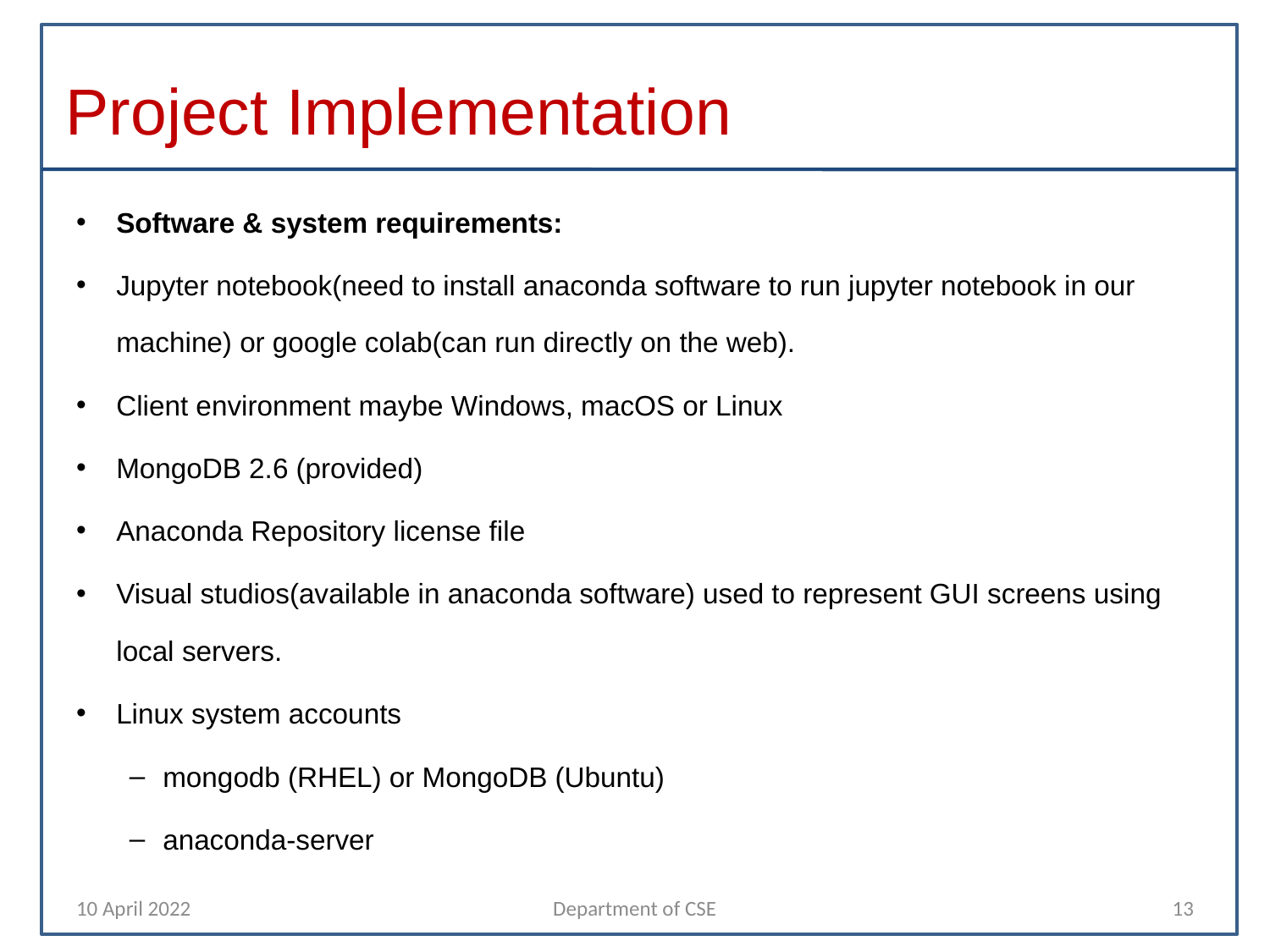

# Project Implementation
Software & system requirements:
Jupyter notebook(need to install anaconda software to run jupyter notebook in our machine) or google colab(can run directly on the web).
Client environment maybe Windows, macOS or Linux
MongoDB 2.6 (provided)
Anaconda Repository license file
Visual studios(available in anaconda software) used to represent GUI screens using local servers.
Linux system accounts
mongodb (RHEL) or MongoDB (Ubuntu)
anaconda-server

10 April 2022
Department of CSE
13